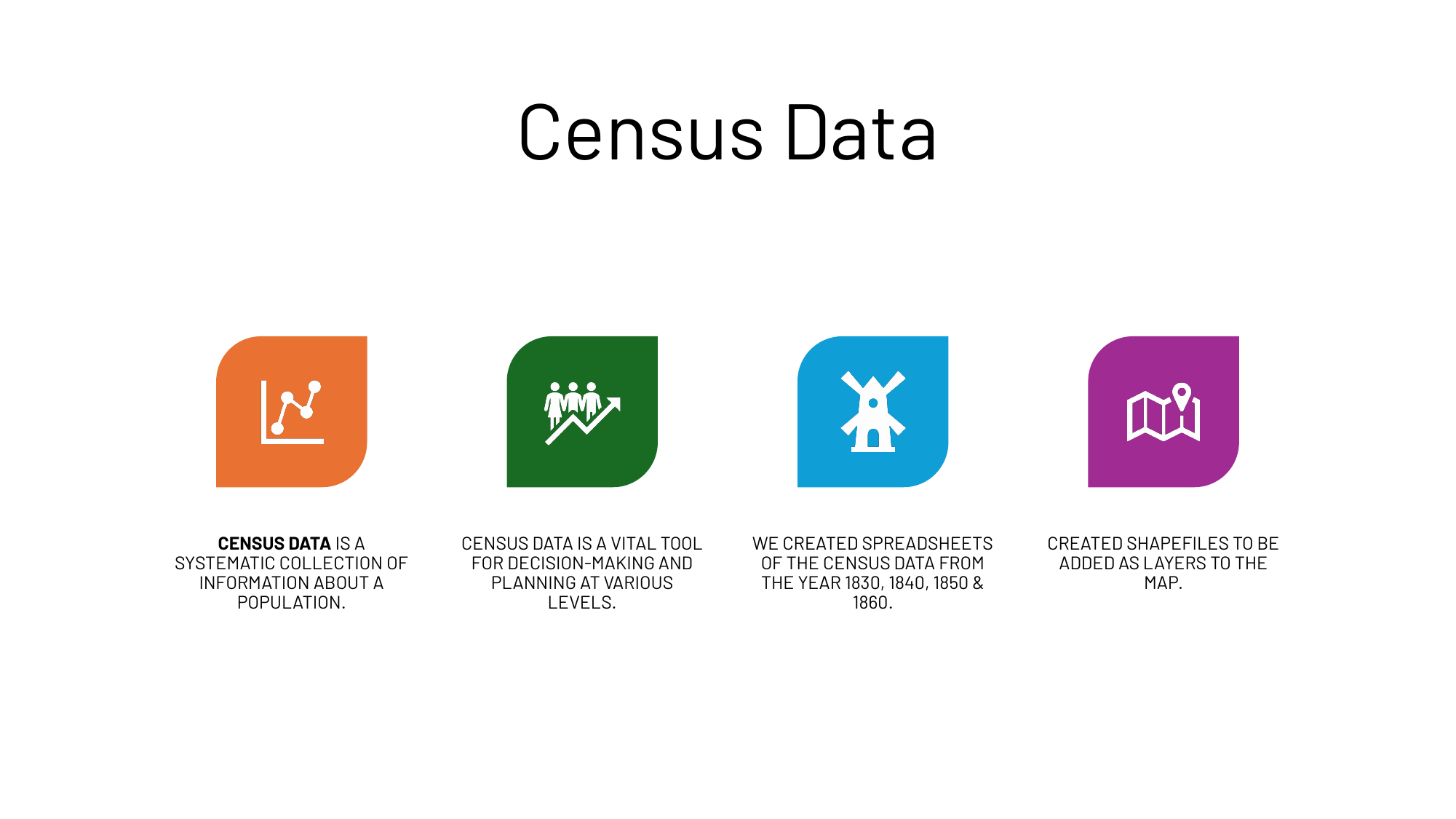

# Census Data
Census data is a systematic collection of information about a population.
Census data is a vital tool for decision-making and planning at various levels.
We created spreadsheets of the census data from the year 1830, 1840, 1850 & 1860.
Created shapefiles to be added as layers to the Map.